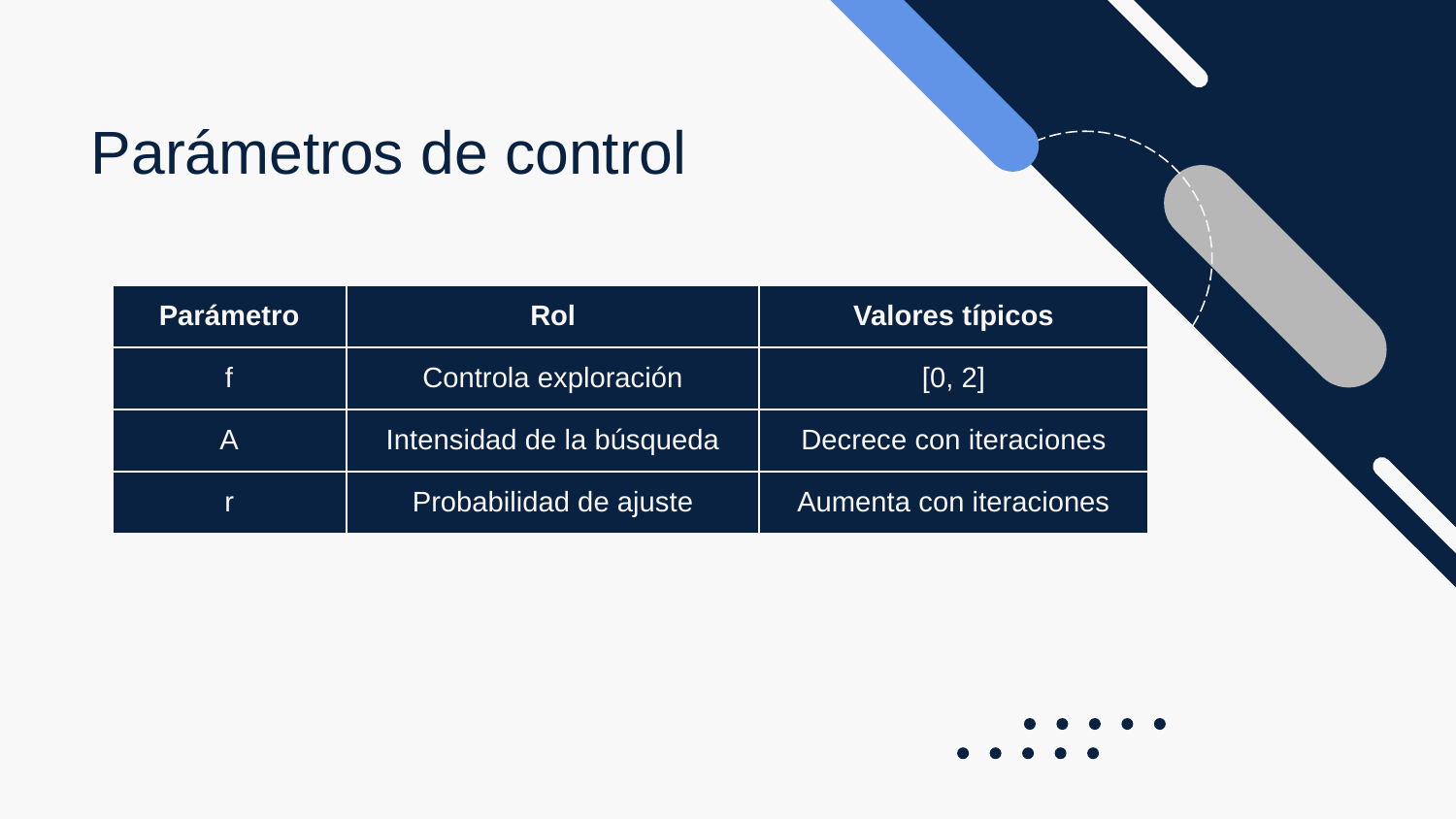

Parámetros de control
| Parámetro | Rol | Valores típicos |
| --- | --- | --- |
| f | Controla exploración | [0, 2] |
| A | Intensidad de la búsqueda | Decrece con iteraciones |
| r | Probabilidad de ajuste | Aumenta con iteraciones |